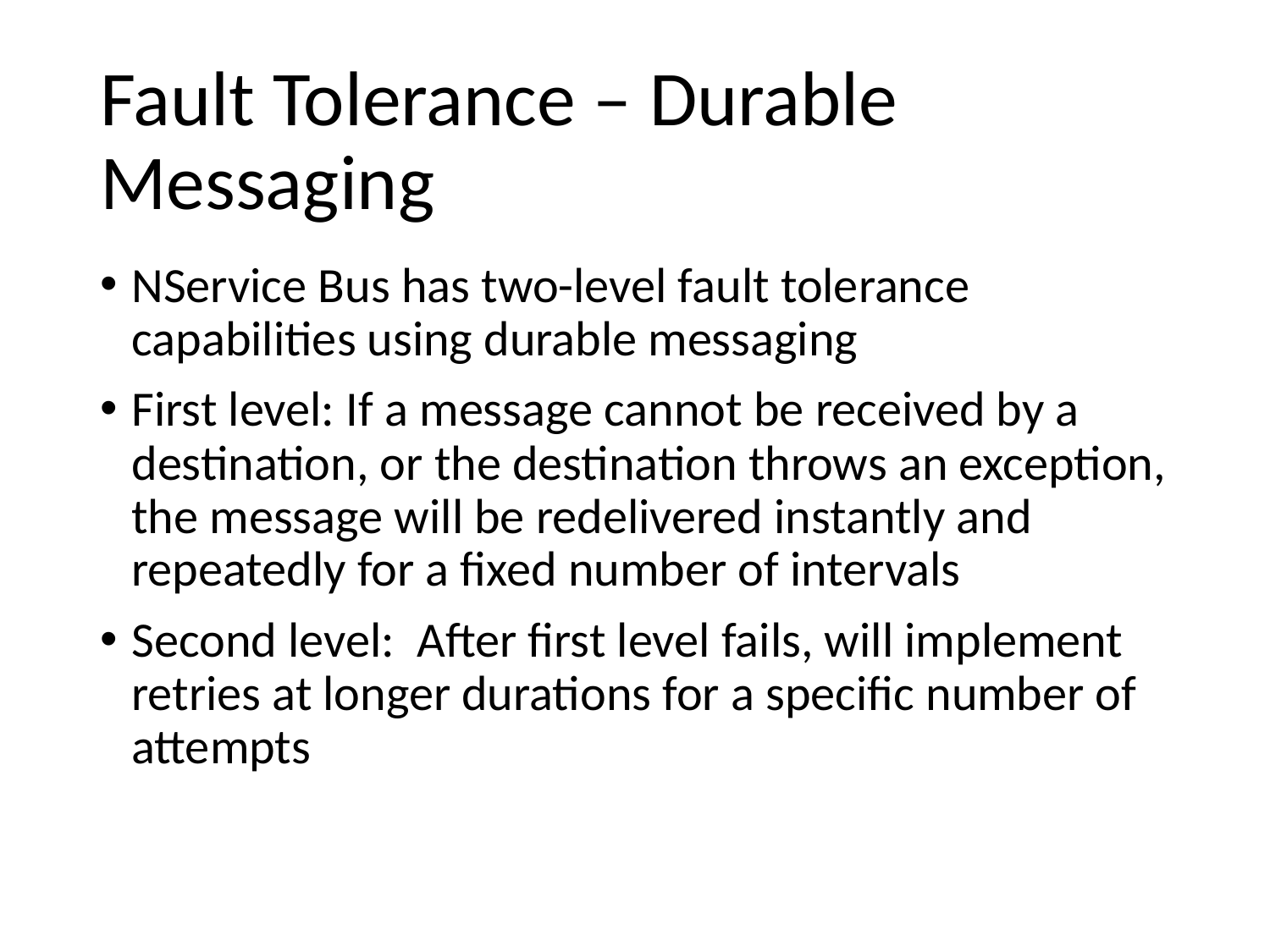

# Fault Tolerance – Durable Messaging
NService Bus has two-level fault tolerance capabilities using durable messaging
First level: If a message cannot be received by a destination, or the destination throws an exception, the message will be redelivered instantly and repeatedly for a fixed number of intervals
Second level:  After first level fails, will implement retries at longer durations for a specific number of attempts